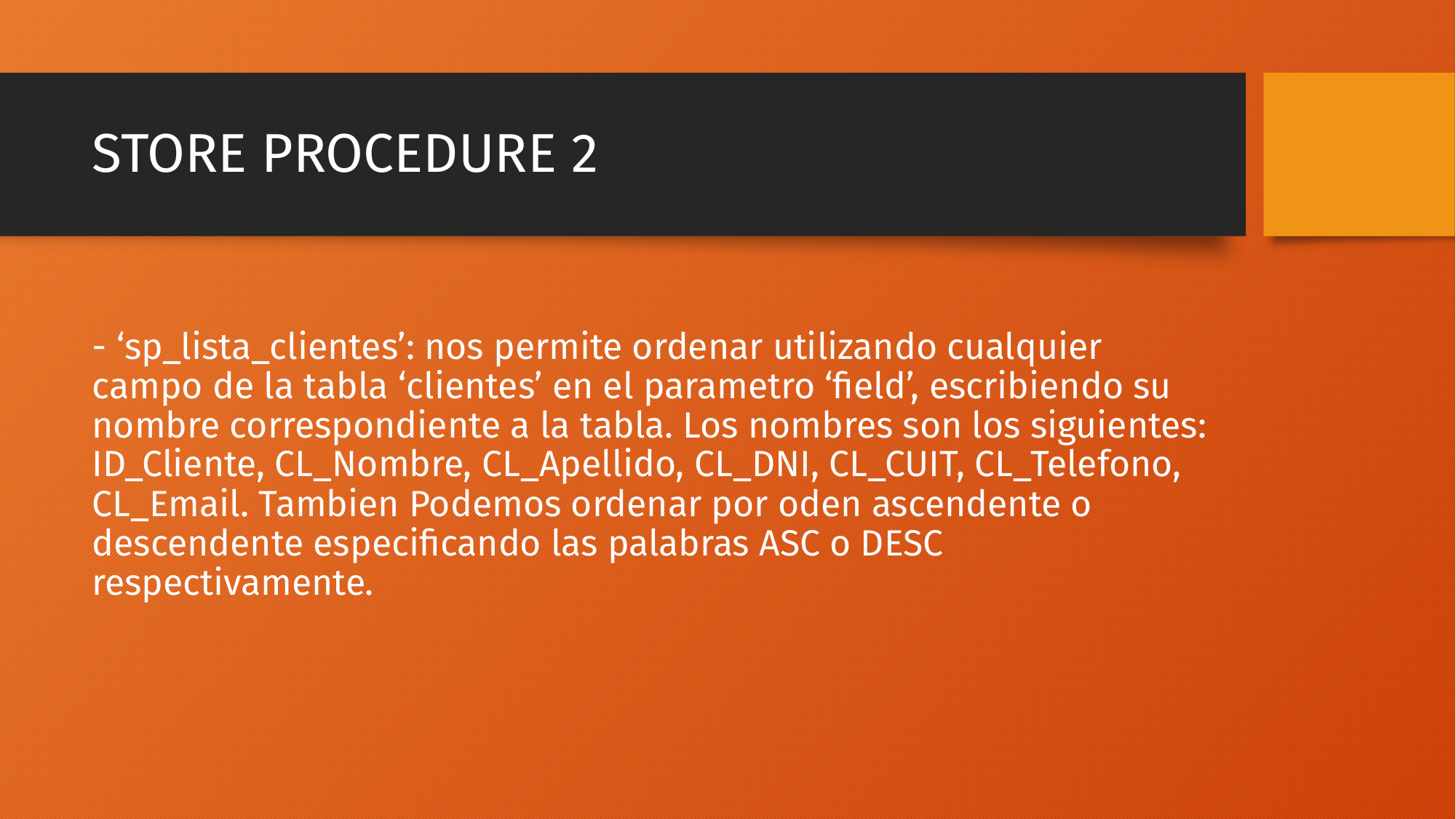

# STORE PROCEDURE 2
- ‘sp_lista_clientes’: nos permite ordenar utilizando cualquier campo de la tabla ‘clientes’ en el parametro ‘field’, escribiendo su nombre correspondiente a la tabla. Los nombres son los siguientes: ID_Cliente, CL_Nombre, CL_Apellido, CL_DNI, CL_CUIT, CL_Telefono, CL_Email. Tambien Podemos ordenar por oden ascendente o descendente especificando las palabras ASC o DESC respectivamente.